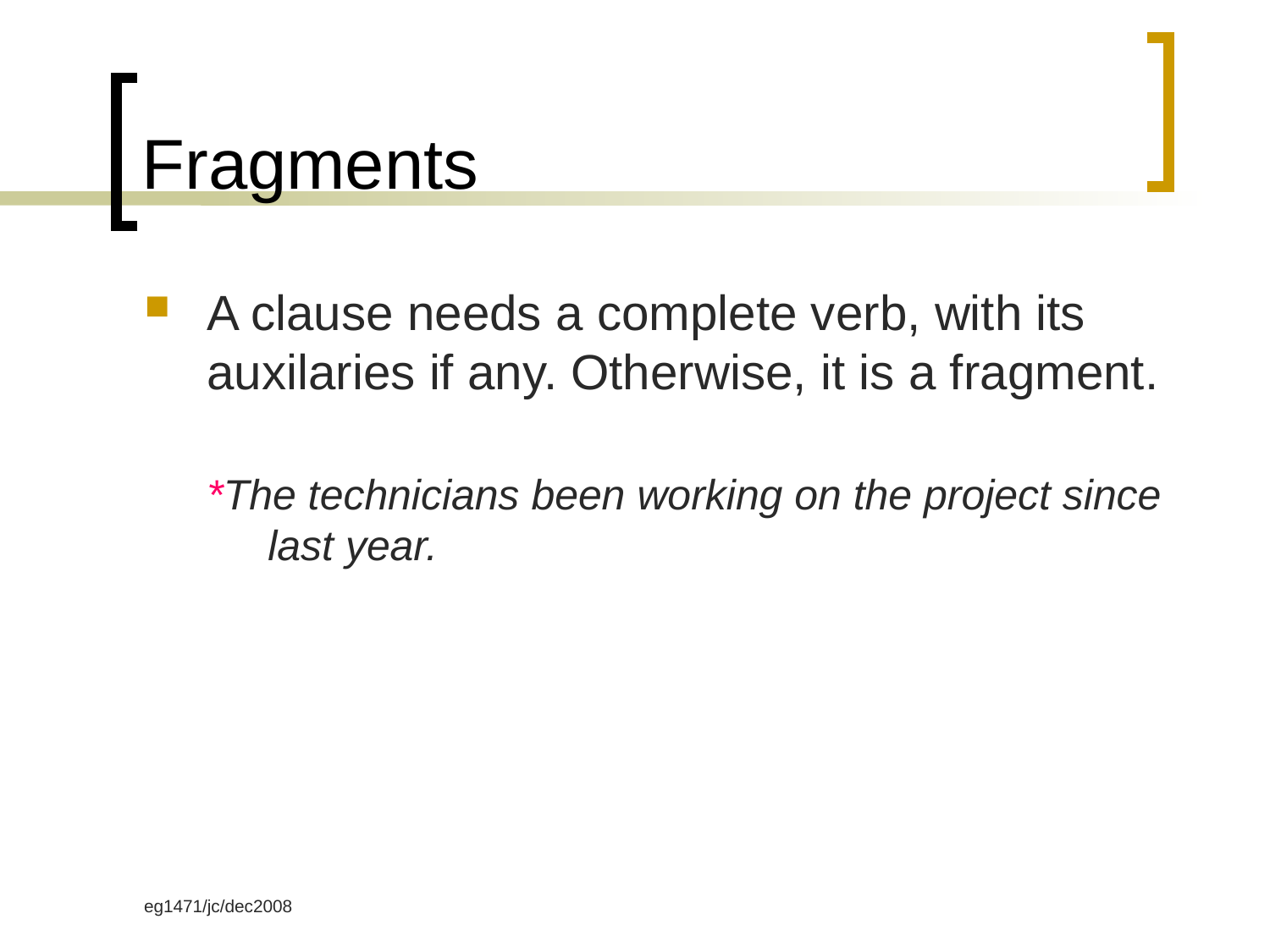

# Fragments
A clause needs a complete verb, with its auxilaries if any. Otherwise, it is a fragment.

*The technicians been working on the project since last year.
eg1471/jc/dec2008